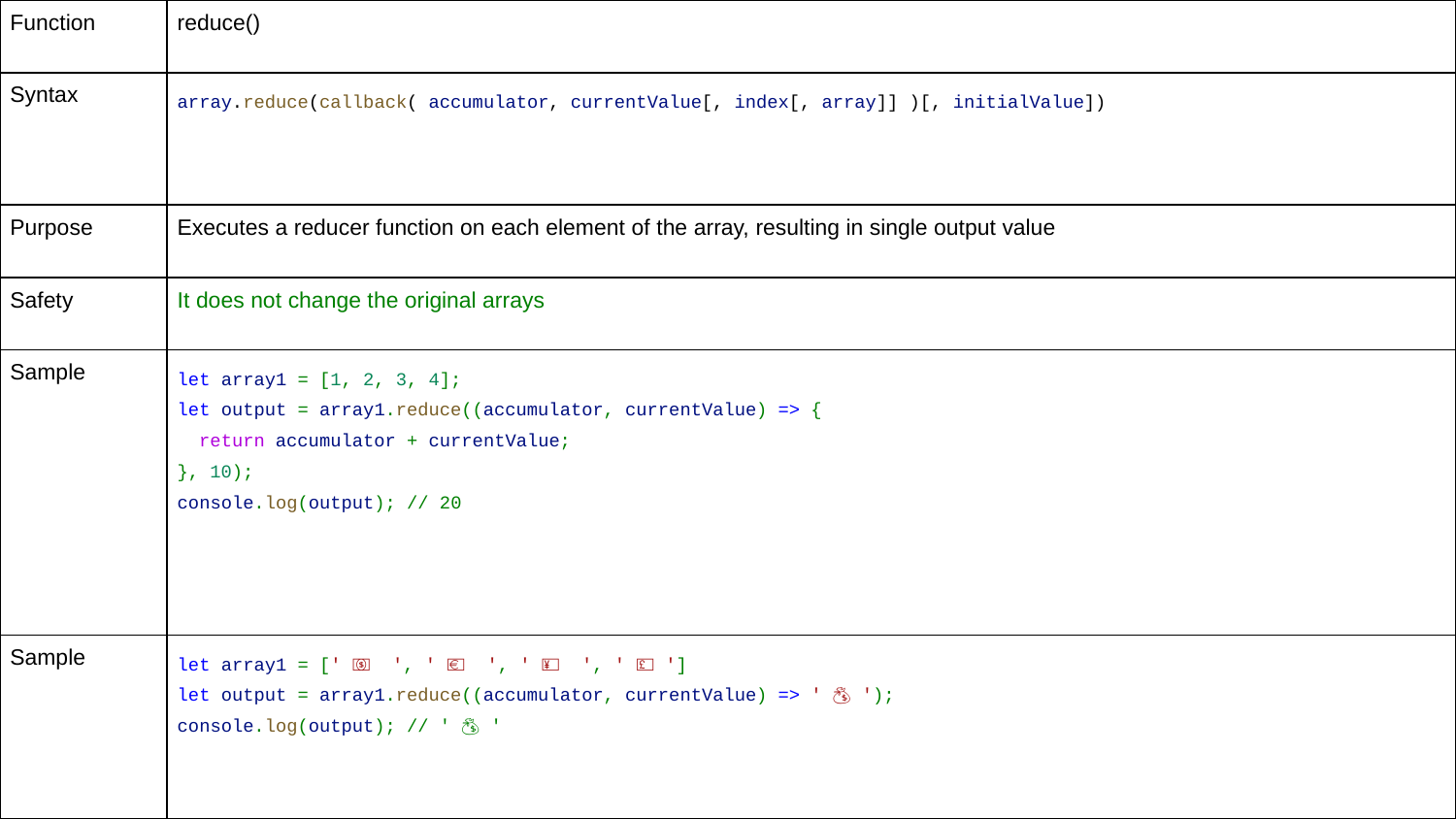

| Function | reduce() |
| --- | --- |
| Syntax | array.reduce(callback( accumulator, currentValue[, index[, array]] )[, initialValue]) |
| Purpose | Executes a reducer function on each element of the array, resulting in single output value |
| Safety | It does not change the original arrays |
| Sample | let array1 = [1, 2, 3, 4]; let output = array1.reduce((accumulator, currentValue) => { return accumulator + currentValue; }, 10); console.log(output); // 20 |
| Sample | let array1 = [' 💵 ', ' 💶 ', ' 💴 ', ' 💷 '] let output = array1.reduce((accumulator, currentValue) => ' 💰 '); console.log(output); // ' 💰 ' |